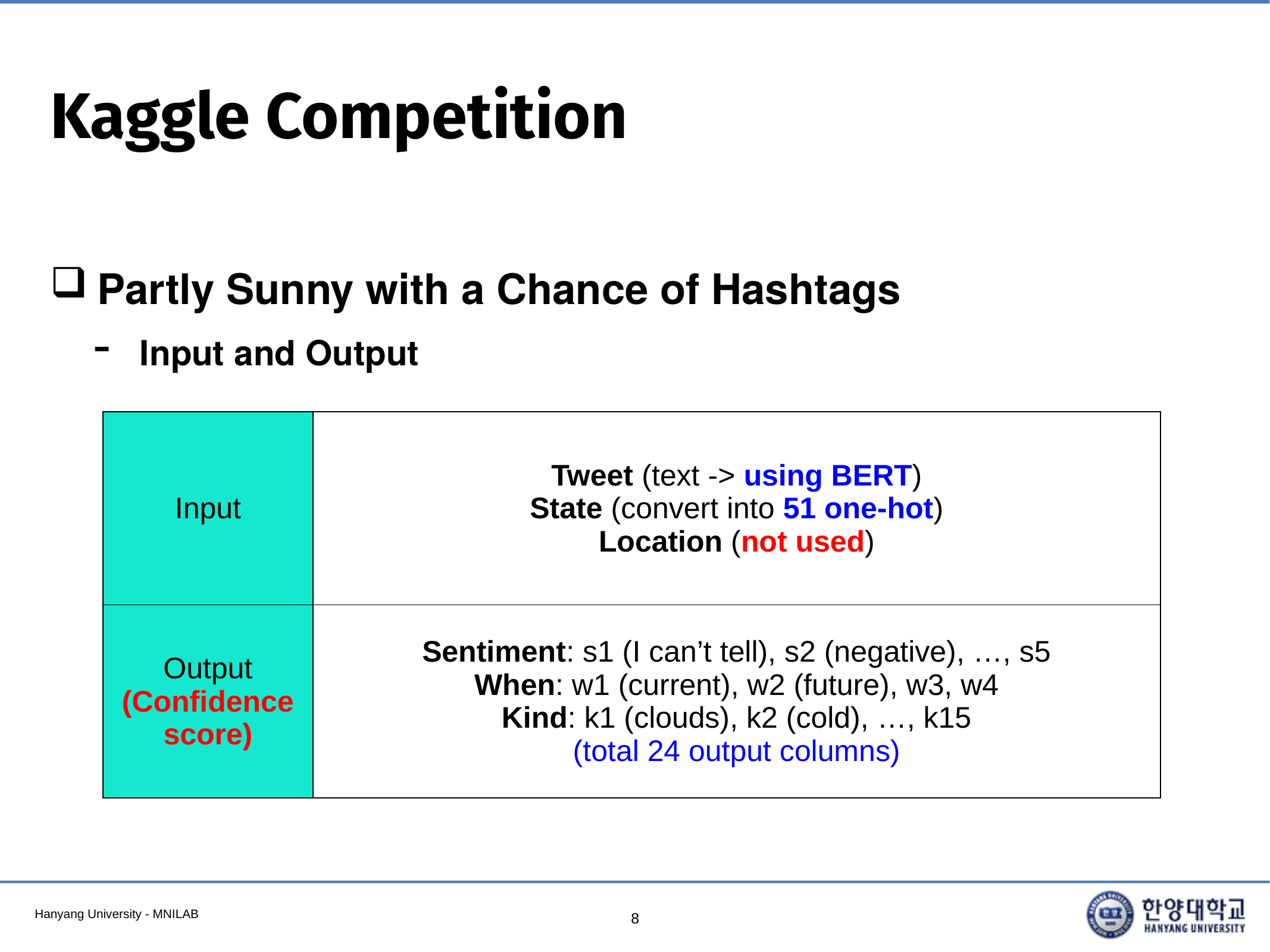

# Kaggle Competition
Partly Sunny with a Chance of Hashtags
Input and Output
| Input | Tweet (text -> using BERT) State (convert into 51 one-hot) Location (not used) |
| --- | --- |
| Output (Confidence score) | Sentiment: s1 (I can’t tell), s2 (negative), …, s5 When: w1 (current), w2 (future), w3, w4 Kind: k1 (clouds), k2 (cold), …, k15 (total 24 output columns) |
8